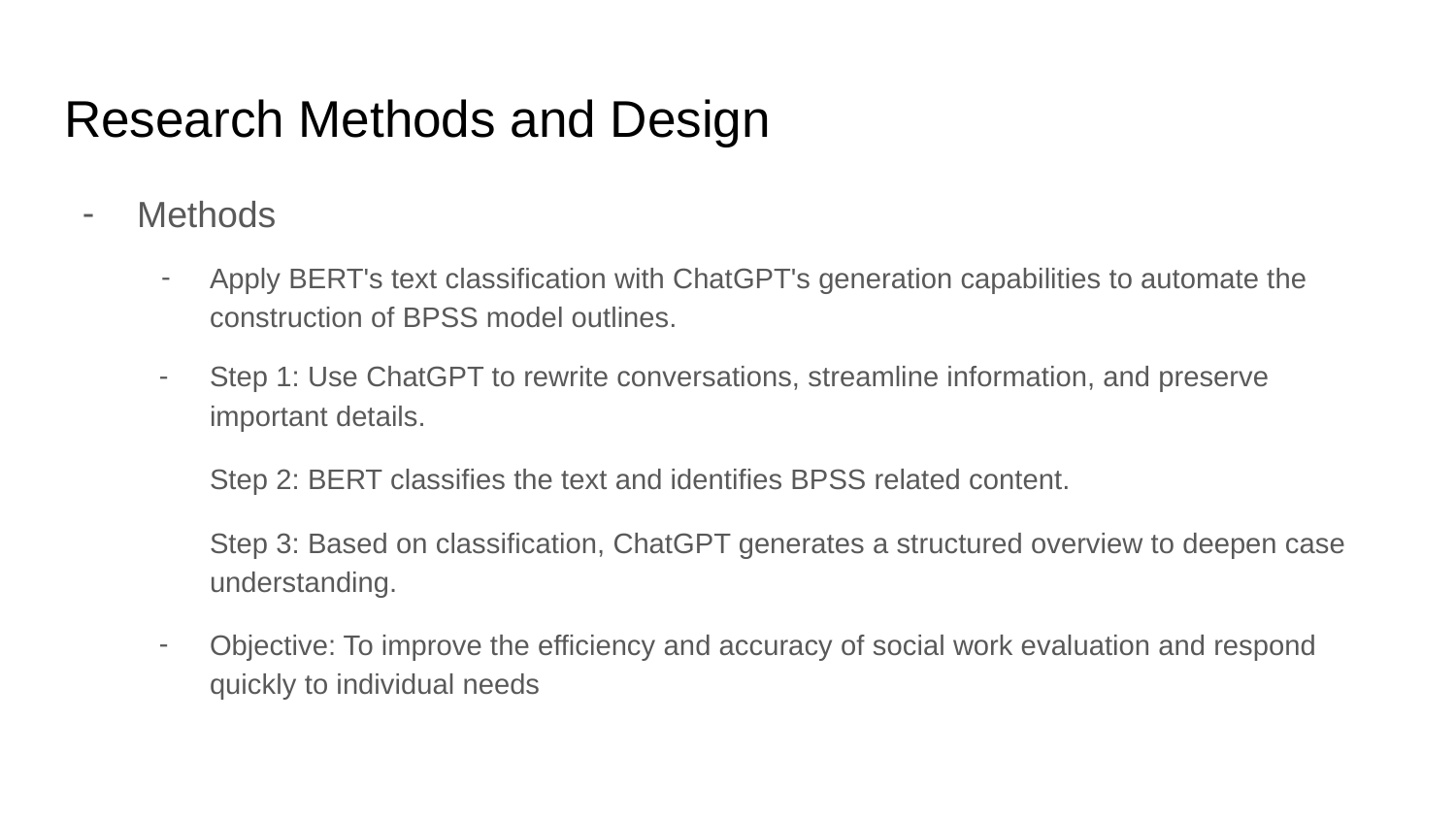

# Research Methods and Design

Methods
Apply BERT's text classification with ChatGPT's generation capabilities to automate the construction of BPSS model outlines.
Step 1: Use ChatGPT to rewrite conversations, streamline information, and preserve important details.
Step 2: BERT classifies the text and identifies BPSS related content.
Step 3: Based on classification, ChatGPT generates a structured overview to deepen case understanding.
Objective: To improve the efficiency and accuracy of social work evaluation and respond quickly to individual needs